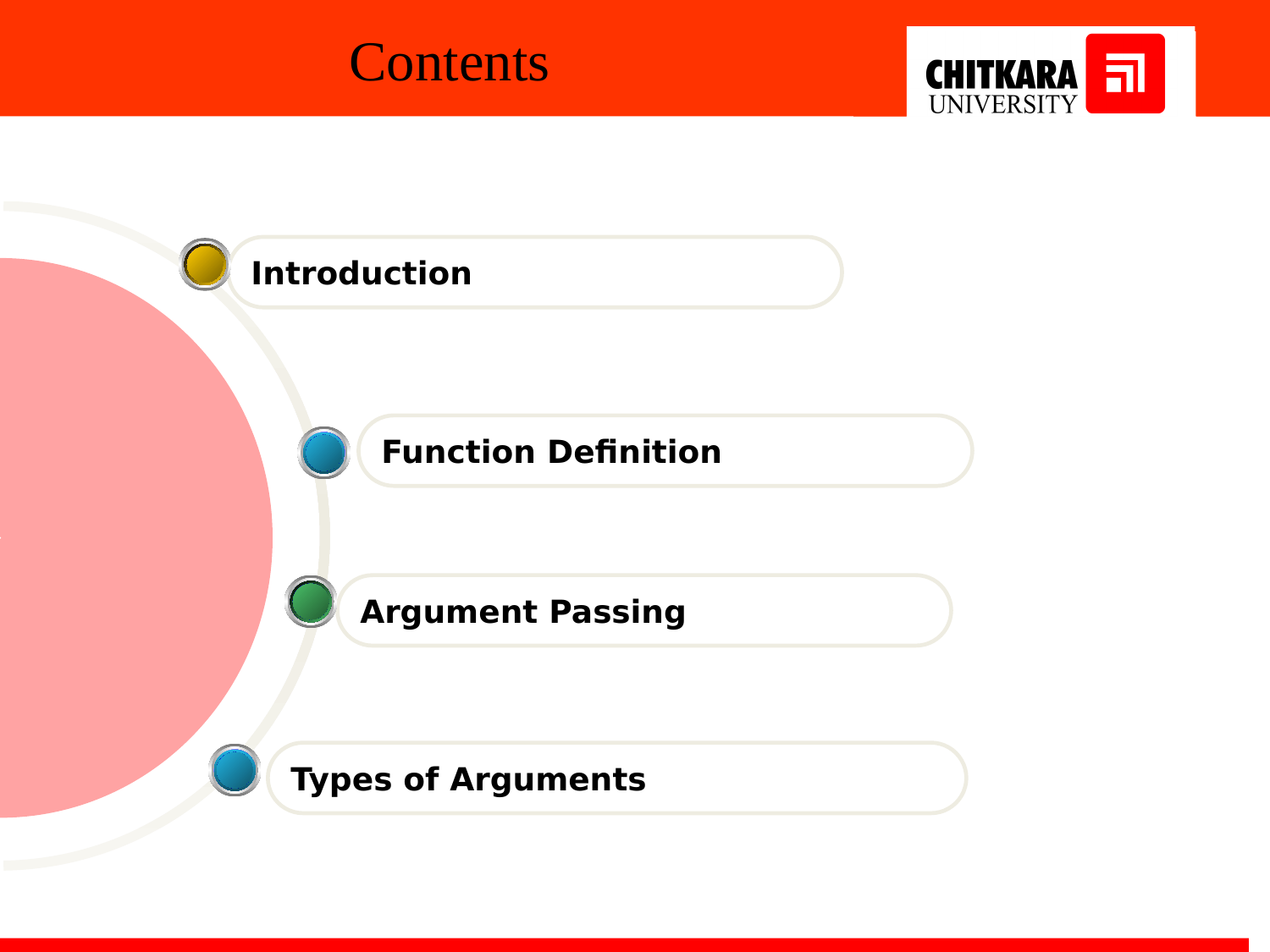

# Contents

Introduction

Function Definition

Argument Passing
Types of Arguments